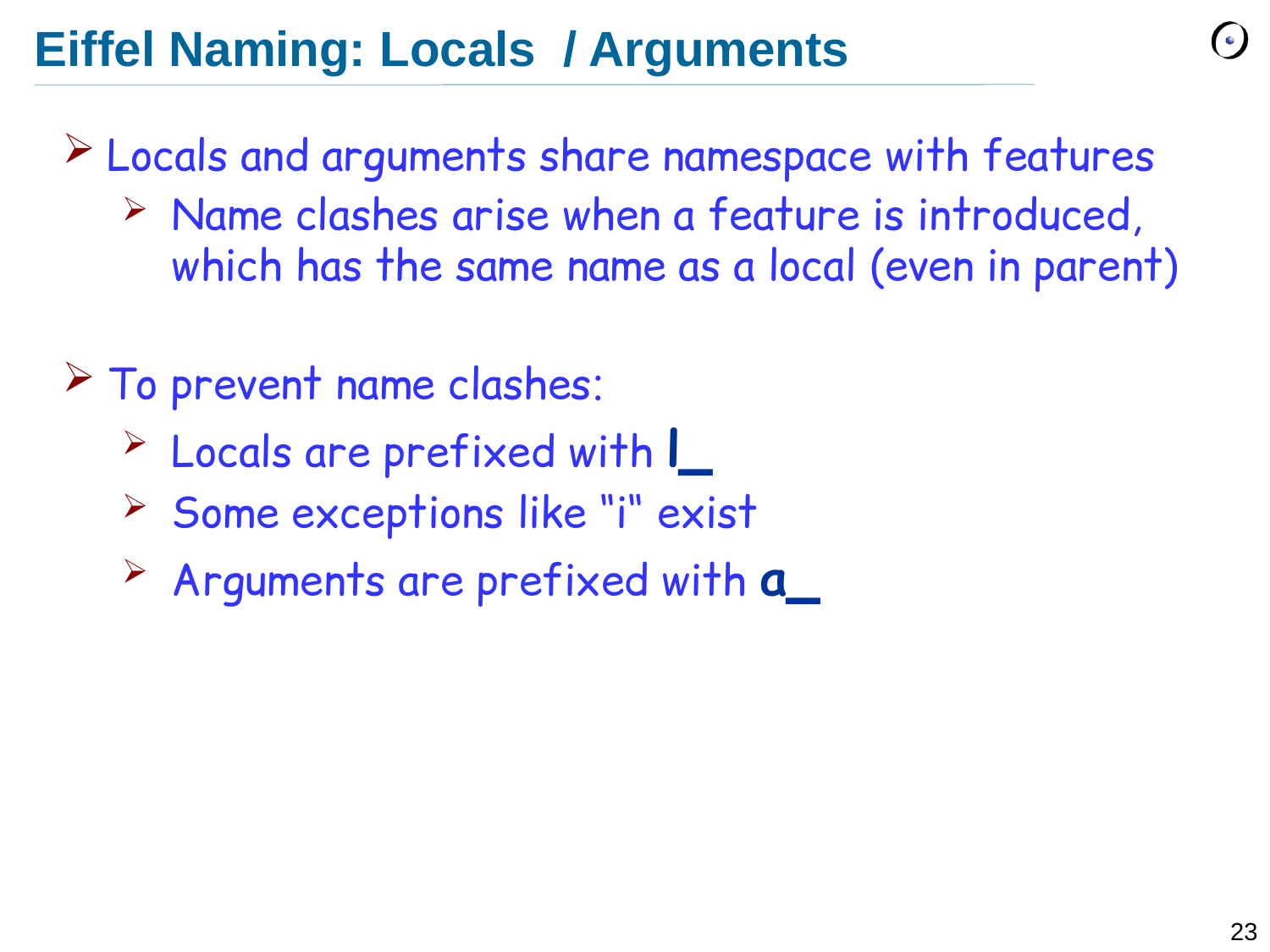

# Eiffel Naming: Locals  / Arguments
Locals and arguments share namespace with features
Name clashes arise when a feature is introduced,
which has the same name as a local (even in parent)

To prevent name clashes:
Locals are prefixed with l_
Some exceptions like “i“ exist
Arguments are prefixed with a_